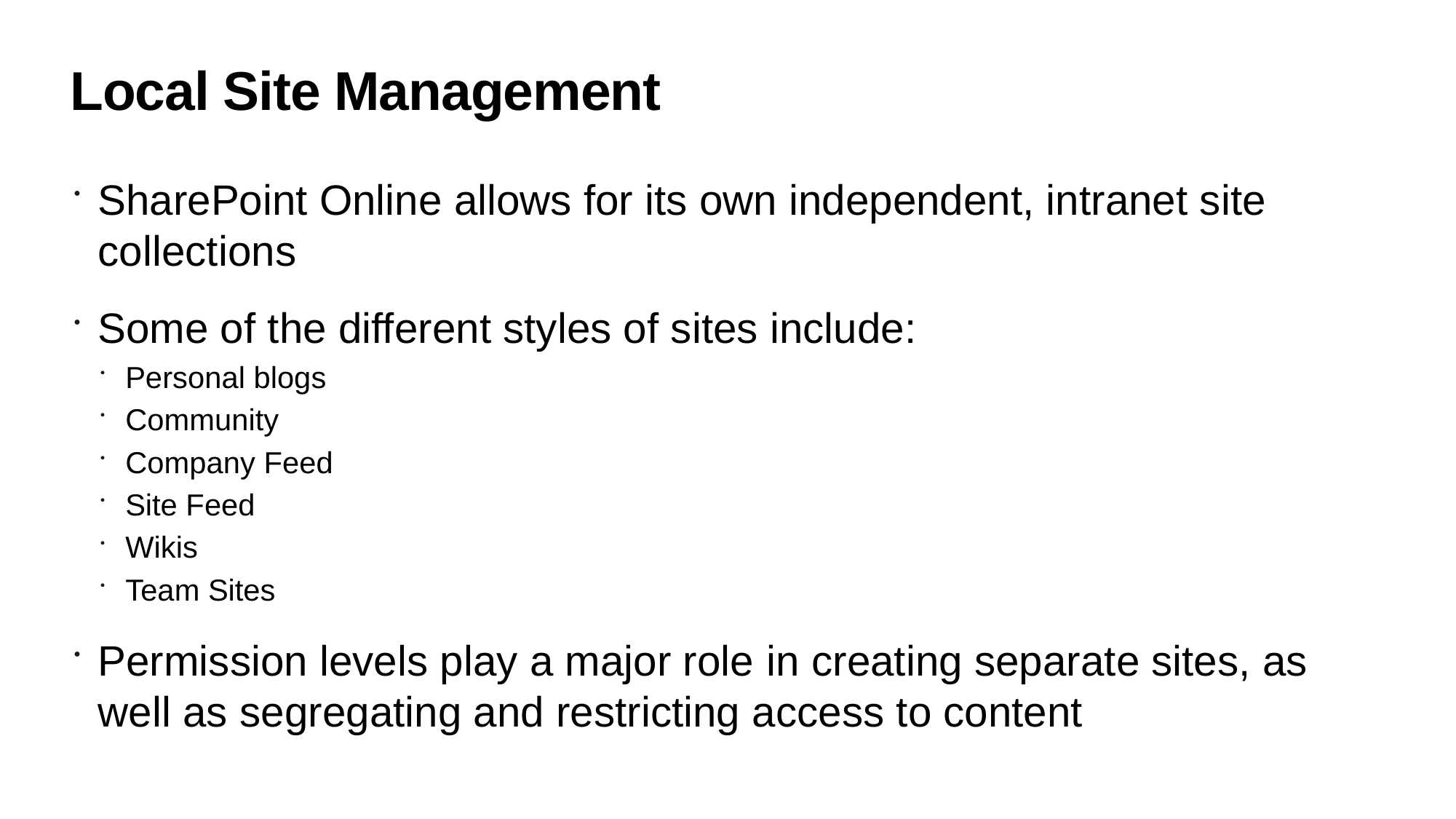

# Local Site Management
SharePoint Online allows for its own independent, intranet site collections
Some of the different styles of sites include:
Personal blogs
Community
Company Feed
Site Feed
Wikis
Team Sites
Permission levels play a major role in creating separate sites, as well as segregating and restricting access to content